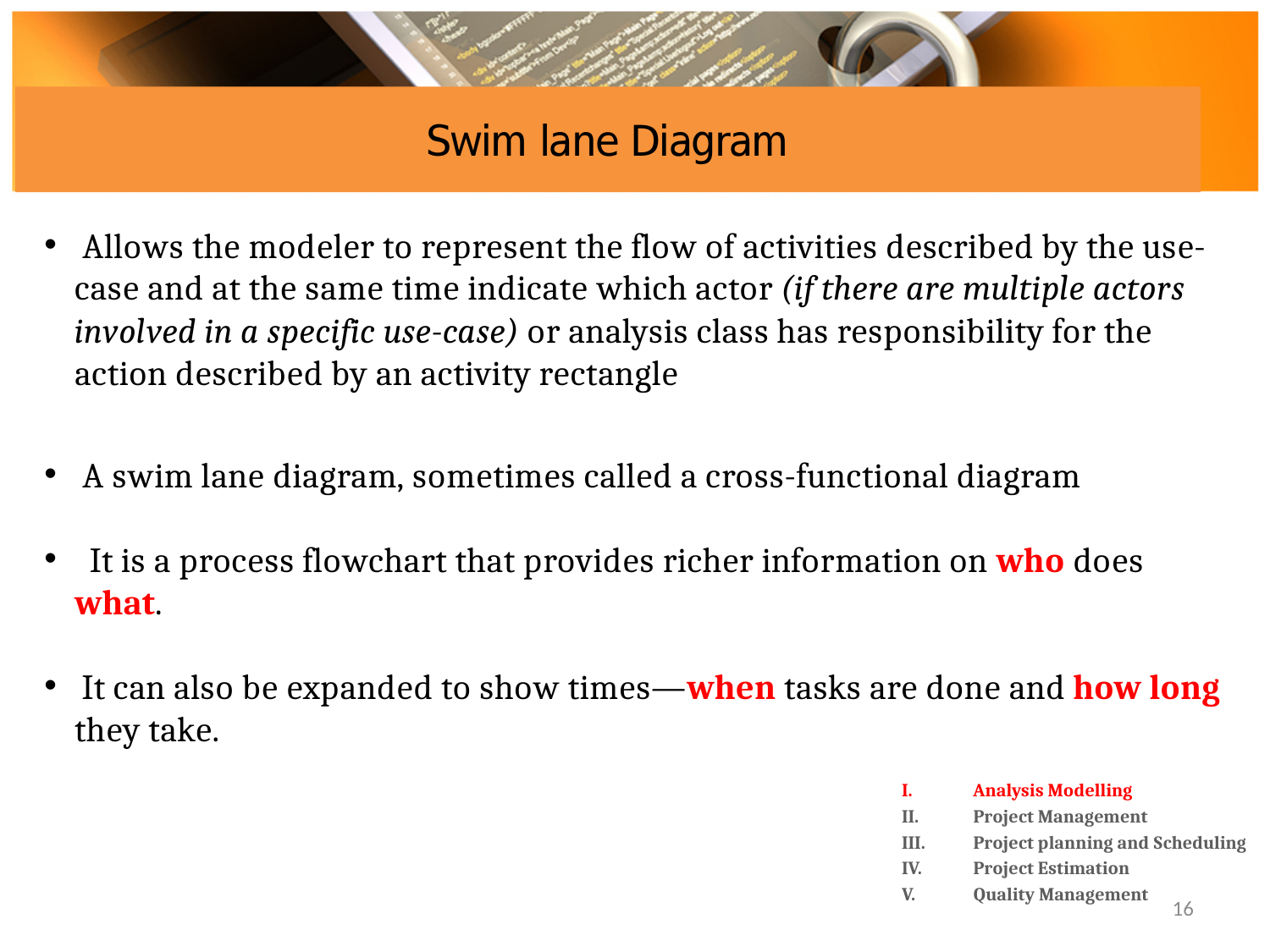

# Swim lane Diagram
 Allows the modeler to represent the flow of activities described by the use-case and at the same time indicate which actor (if there are multiple actors involved in a specific use-case) or analysis class has responsibility for the action described by an activity rectangle

 A swim lane diagram, sometimes called a cross-functional diagram

  It is a process flowchart that provides richer information on who does what.

 It can also be expanded to show times—when tasks are done and how long they take.

Analysis Modelling
Project Management
Project planning and Scheduling
Project Estimation
Quality Management

16